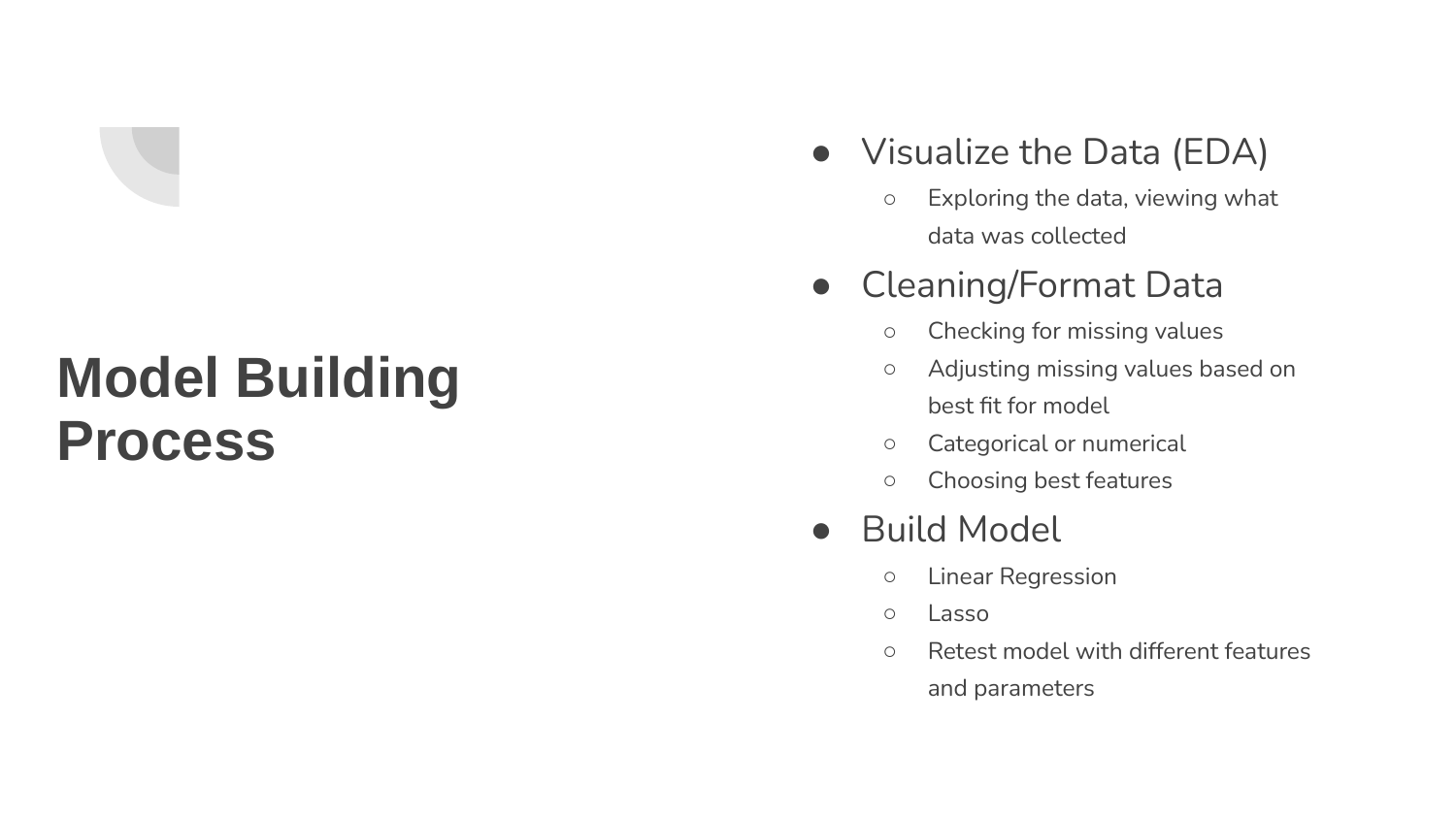

Visualize the Data (EDA)
Exploring the data, viewing what data was collected
Cleaning/Format Data
Checking for missing values
Adjusting missing values based on best fit for model
Categorical or numerical
Choosing best features
Build Model
Linear Regression
Lasso
Retest model with different features and parameters
# Model Building Process